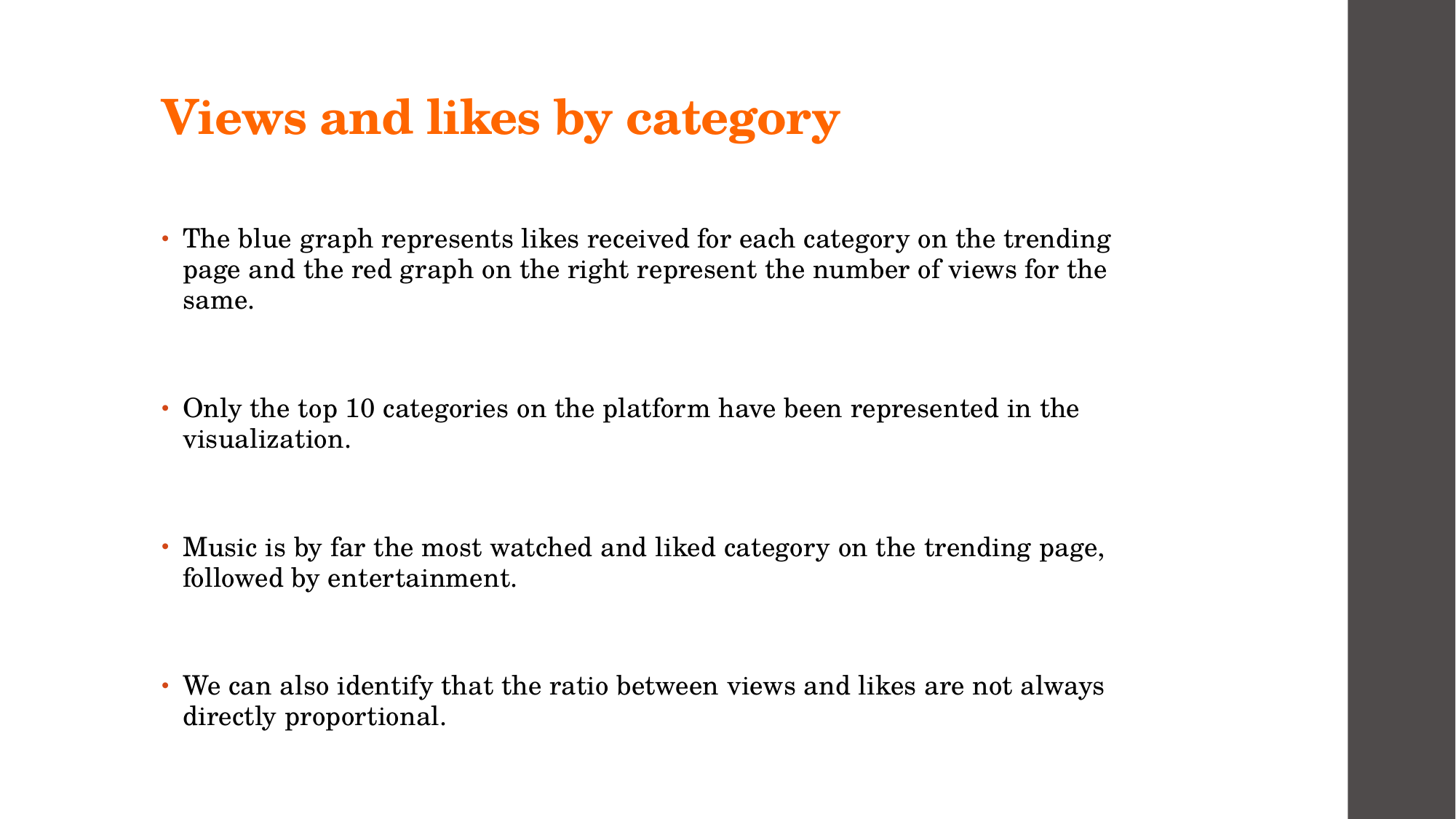

# Views and likes by category
The blue graph represents likes received for each category on the trending page and the red graph on the right represent the number of views for the same.

Only the top 10 categories on the platform have been represented in the visualization.

Music is by far the most watched and liked category on the trending page, followed by entertainment.

We can also identify that the ratio between views and likes are not always directly proportional.